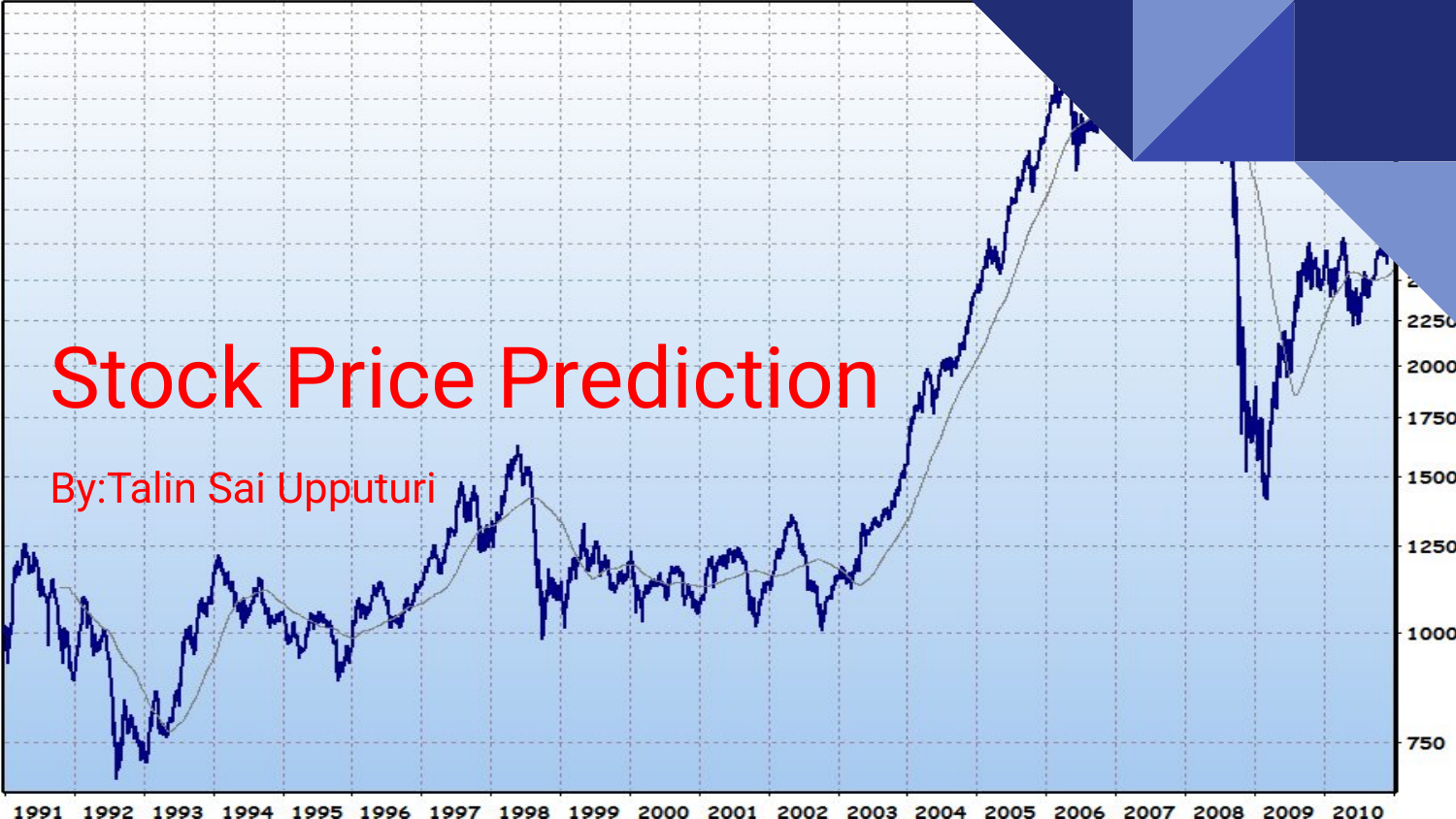

# Stock Price Prediction
By:Talin Sai Upputuri